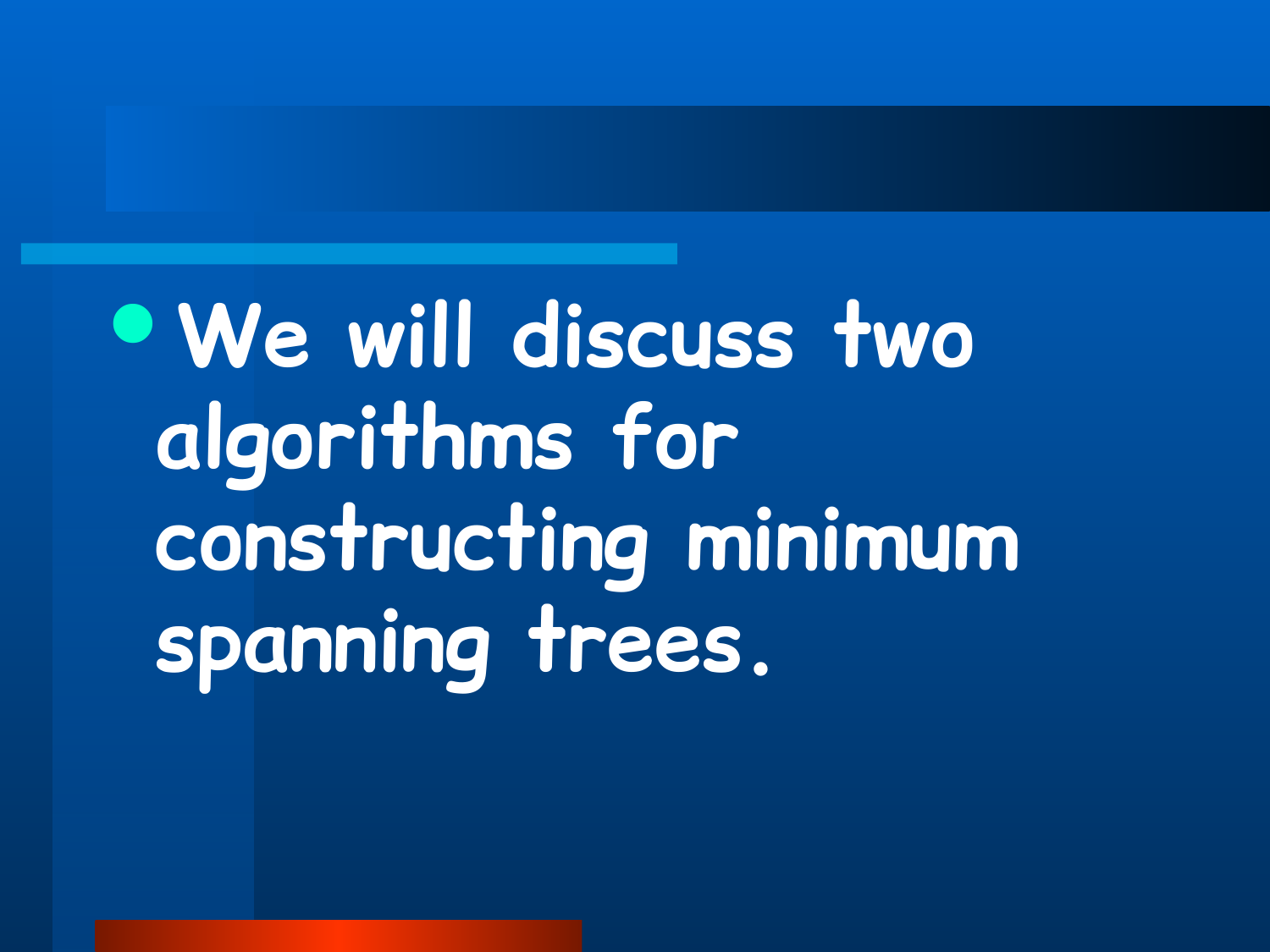

#
We will discuss two algorithms for constructing minimum spanning trees.